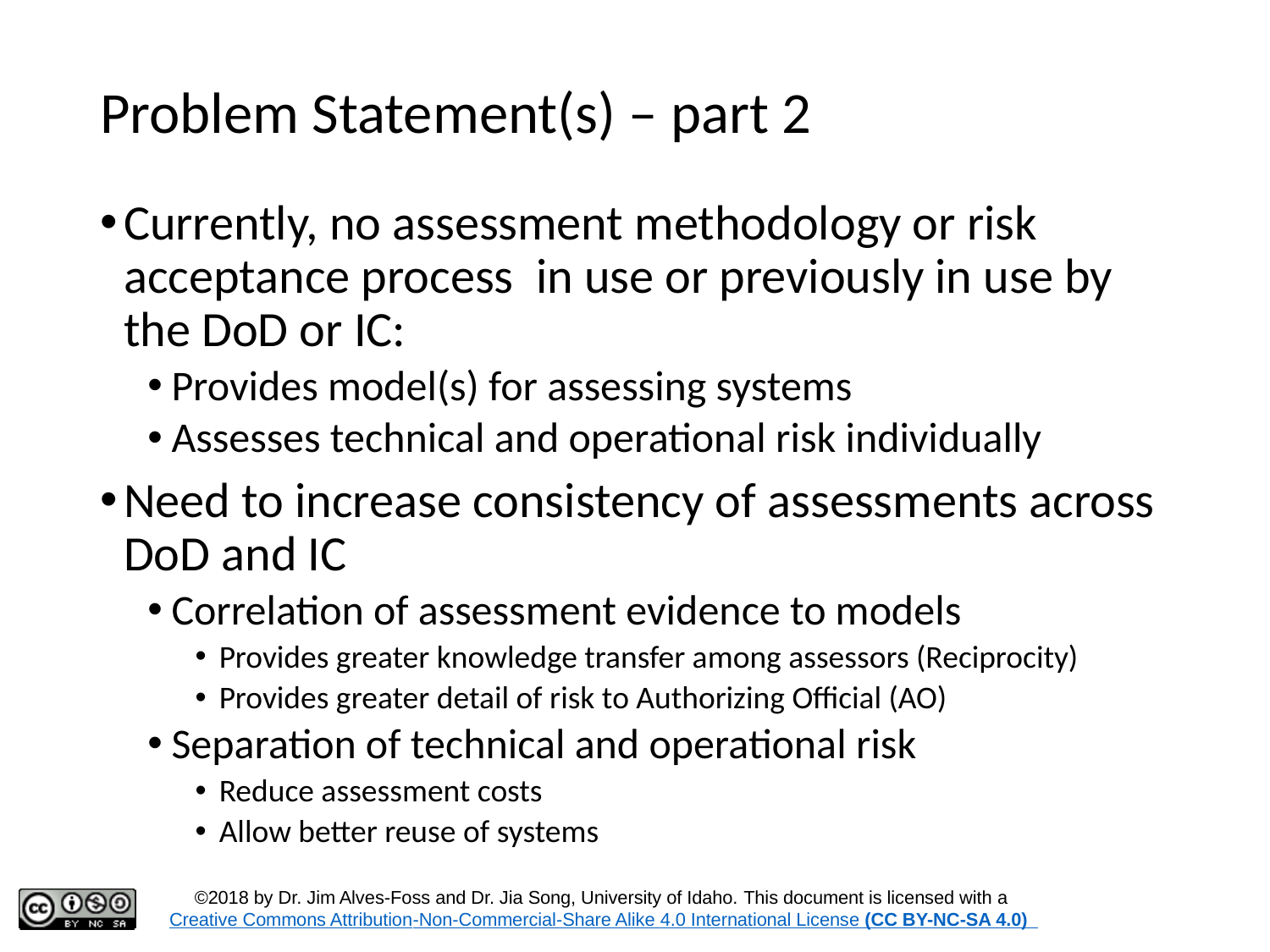

# Problem Statement(s) – part 2
Currently, no assessment methodology or risk acceptance process  in use or previously in use by the DoD or IC:
Provides model(s) for assessing systems
Assesses technical and operational risk individually
Need to increase consistency of assessments across DoD and IC
Correlation of assessment evidence to models
Provides greater knowledge transfer among assessors (Reciprocity)
Provides greater detail of risk to Authorizing Official (AO)
Separation of technical and operational risk
Reduce assessment costs
Allow better reuse of systems
9